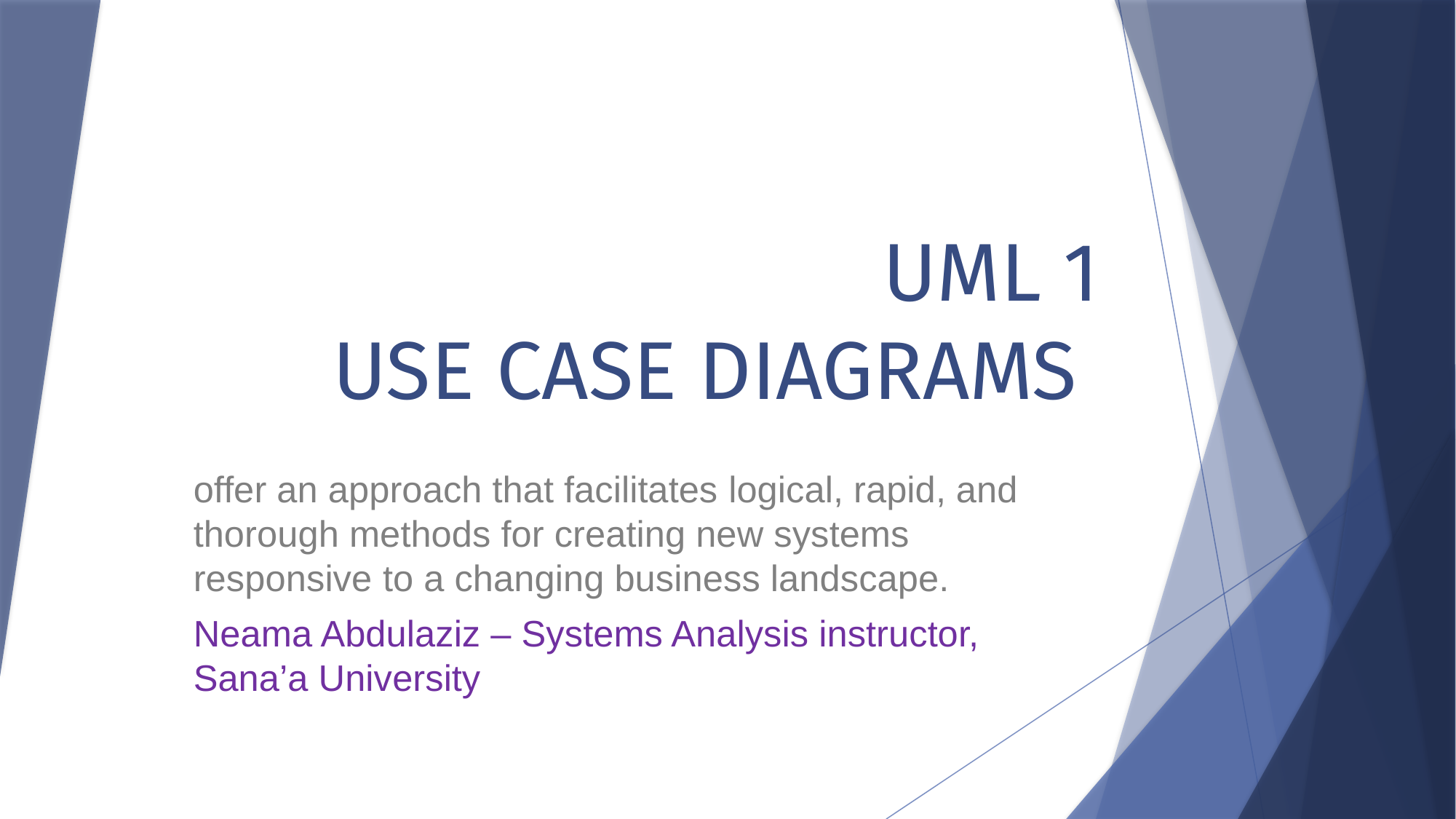

# UML 1 USE CASE DIAGRAMS

offer an approach that facilitates logical, rapid, and thorough methods for creating new systems responsive to a changing business landscape.
Neama Abdulaziz – Systems Analysis instructor, Sana’a University